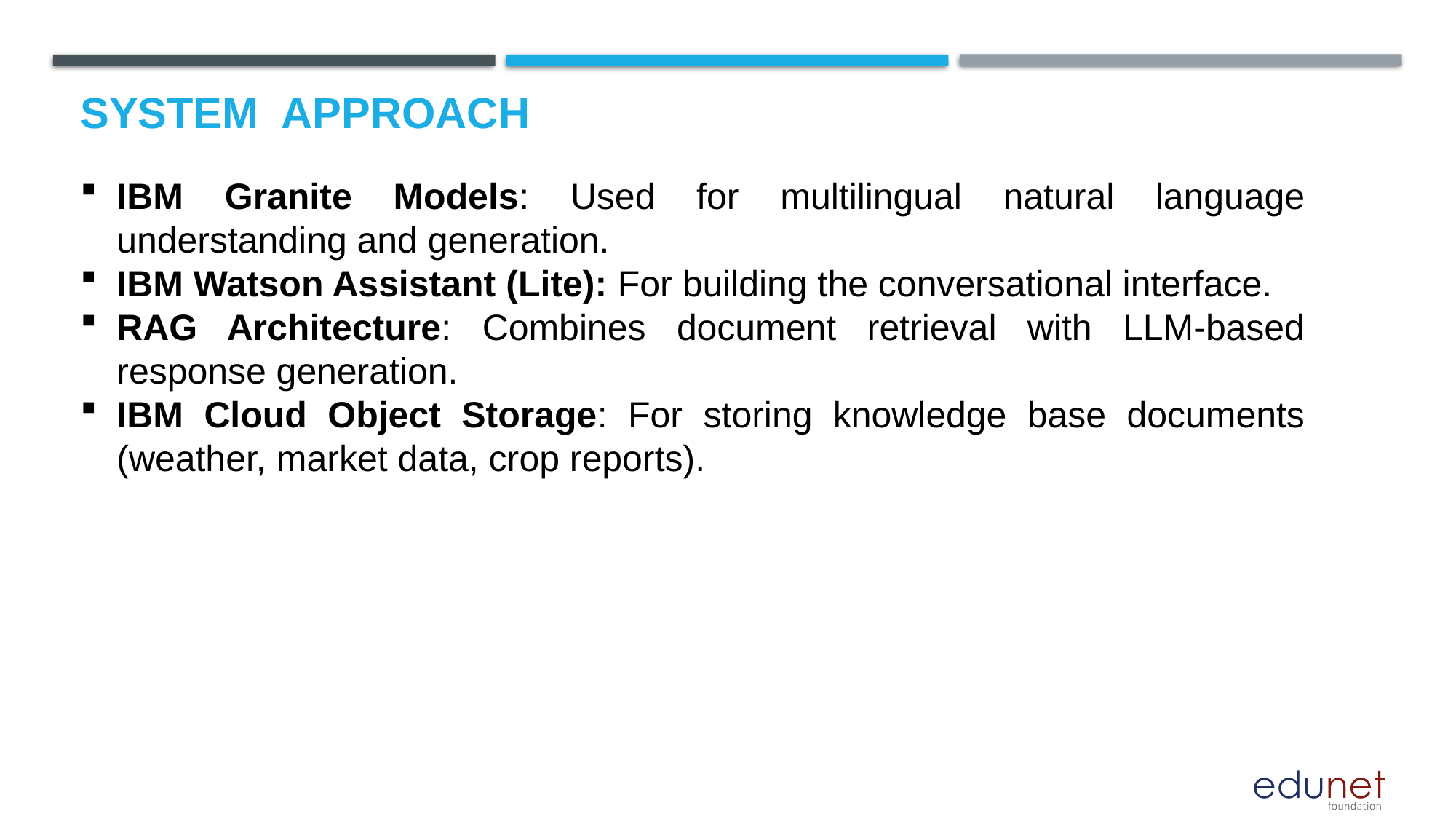

# System  Approach
IBM Granite Models: Used for multilingual natural language understanding and generation.
IBM Watson Assistant (Lite): For building the conversational interface.
RAG Architecture: Combines document retrieval with LLM-based response generation.
IBM Cloud Object Storage: For storing knowledge base documents (weather, market data, crop reports).